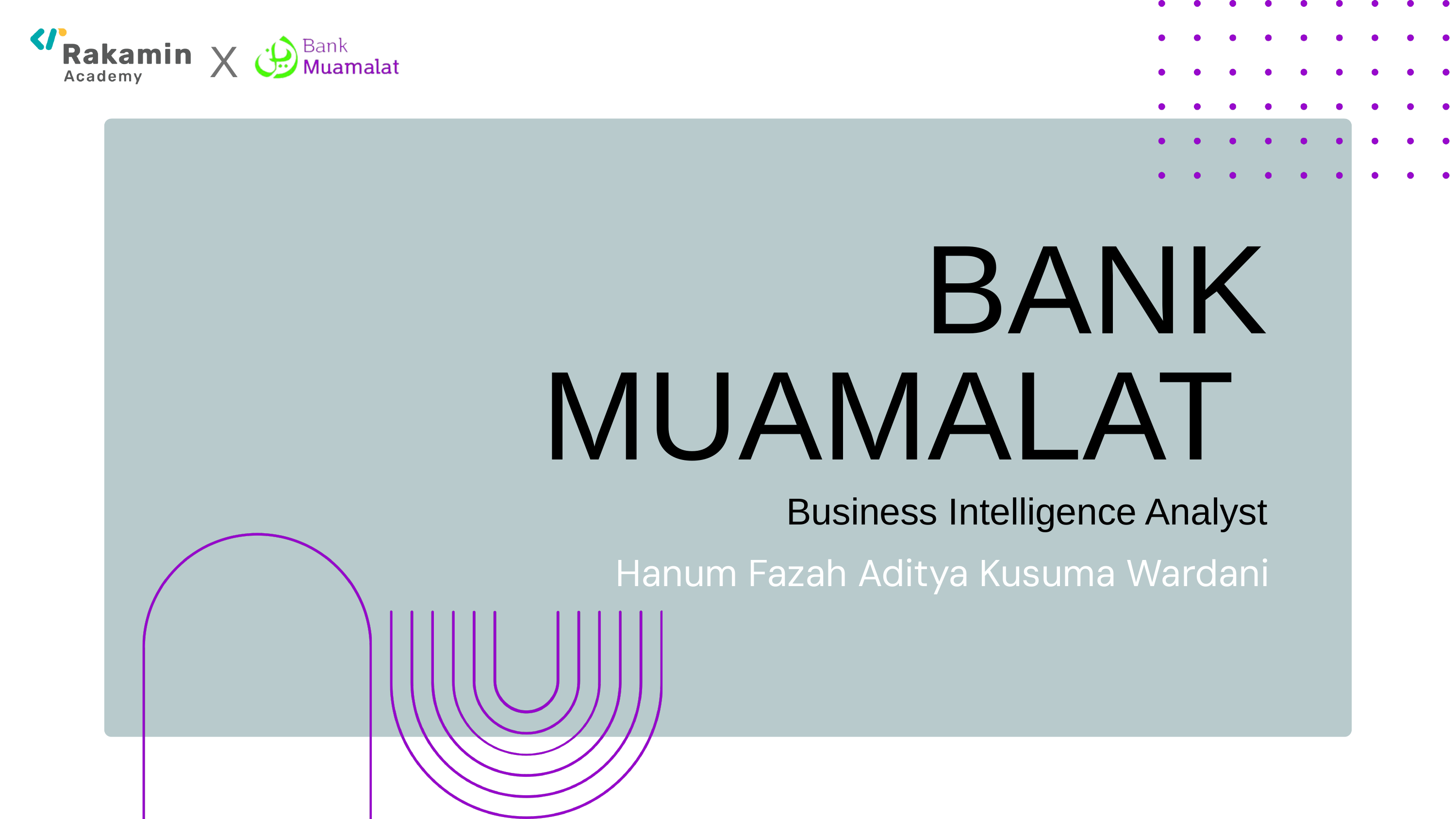

X

BANK MUAMALAT
Business Intelligence Analyst

Hanum Fazah Aditya Kusuma Wardani